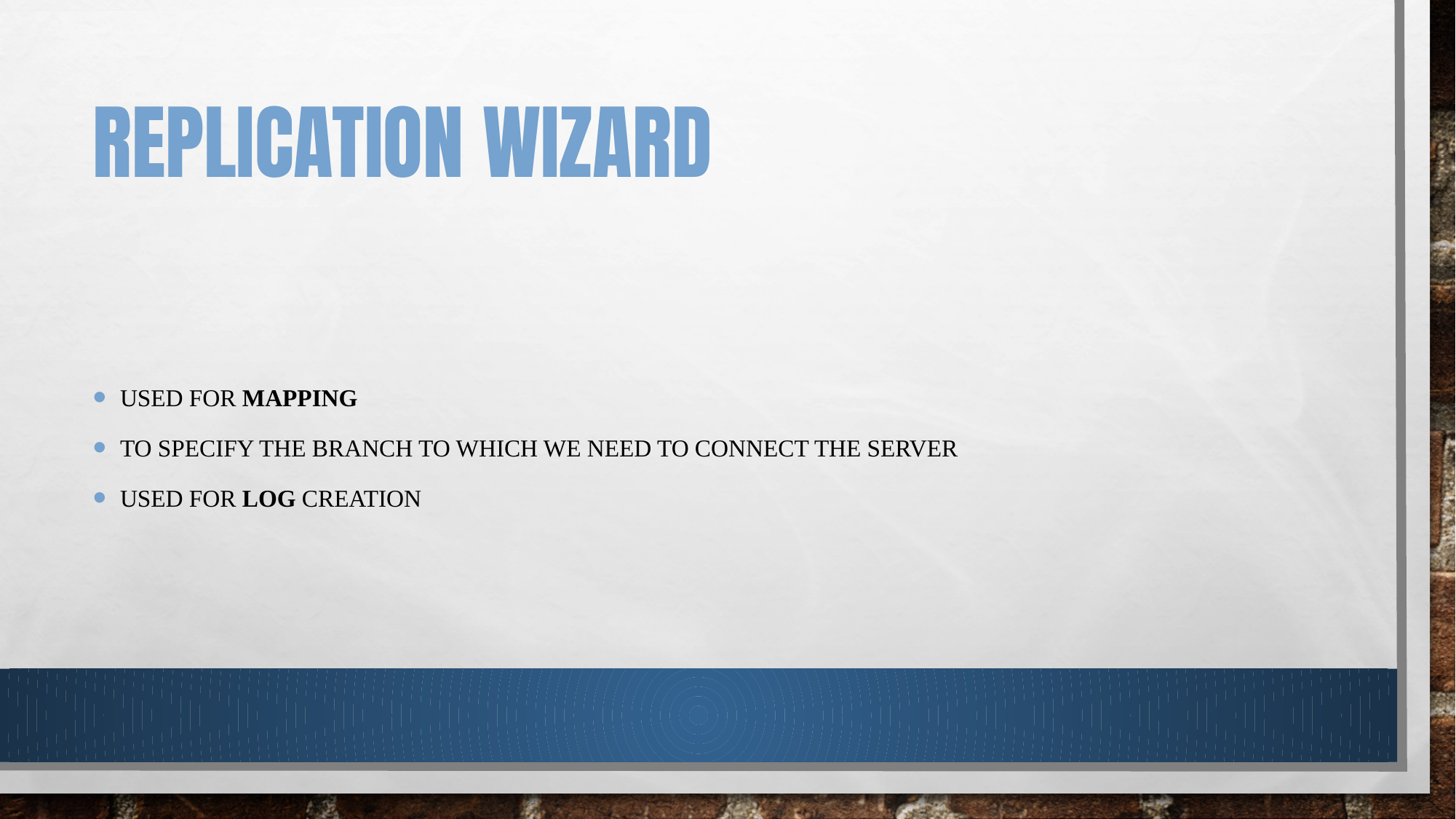

# Replication wizard
Used for mapping
To specify the branch to which we need to connect the server
Used for log creation